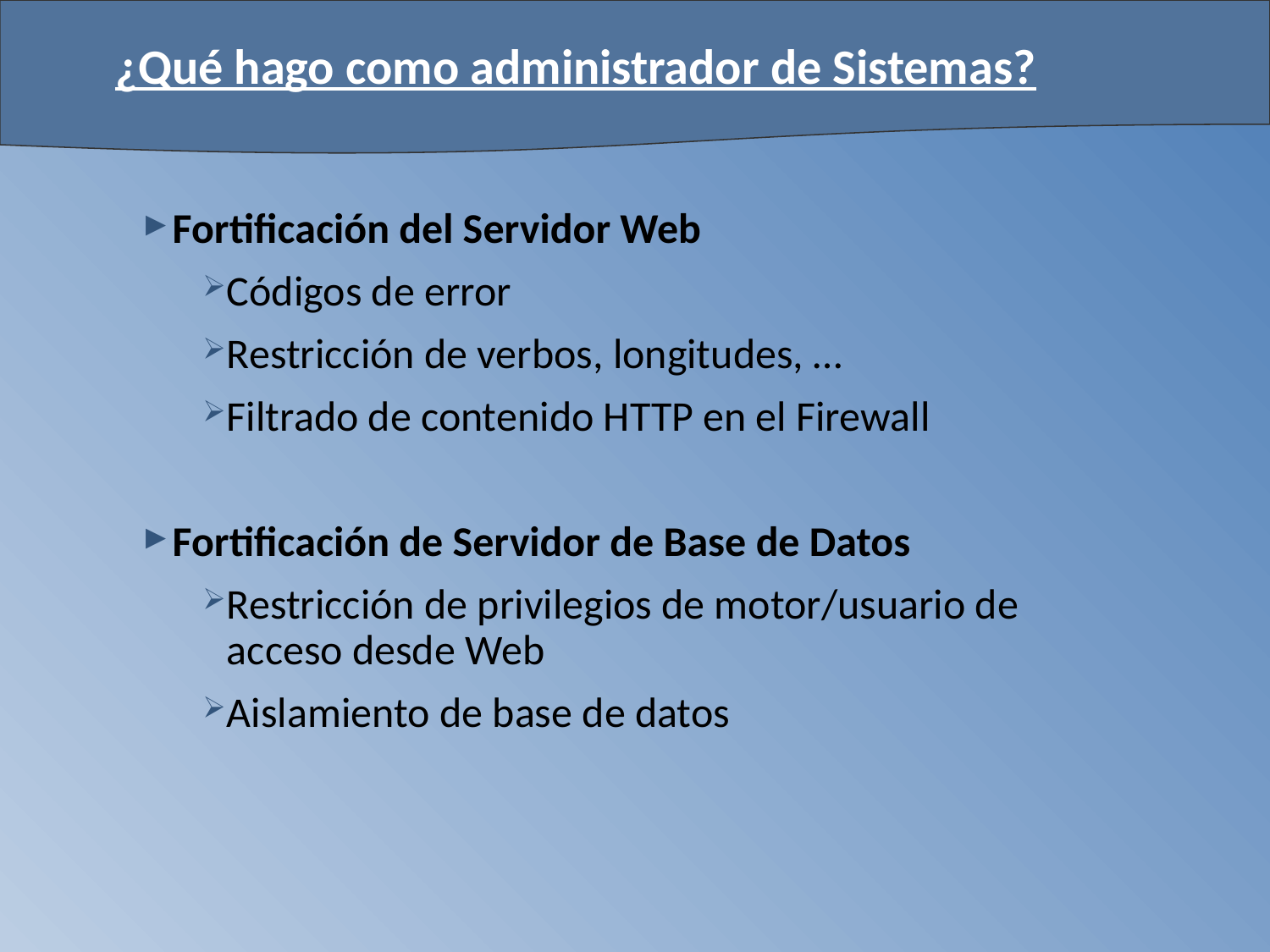

# ¿Qué hago como administrador de Sistemas?
Fortificación del Servidor Web
Códigos de error
Restricción de verbos, longitudes, …
Filtrado de contenido HTTP en el Firewall

Fortificación de Servidor de Base de Datos
Restricción de privilegios de motor/usuario de acceso desde Web
Aislamiento de base de datos